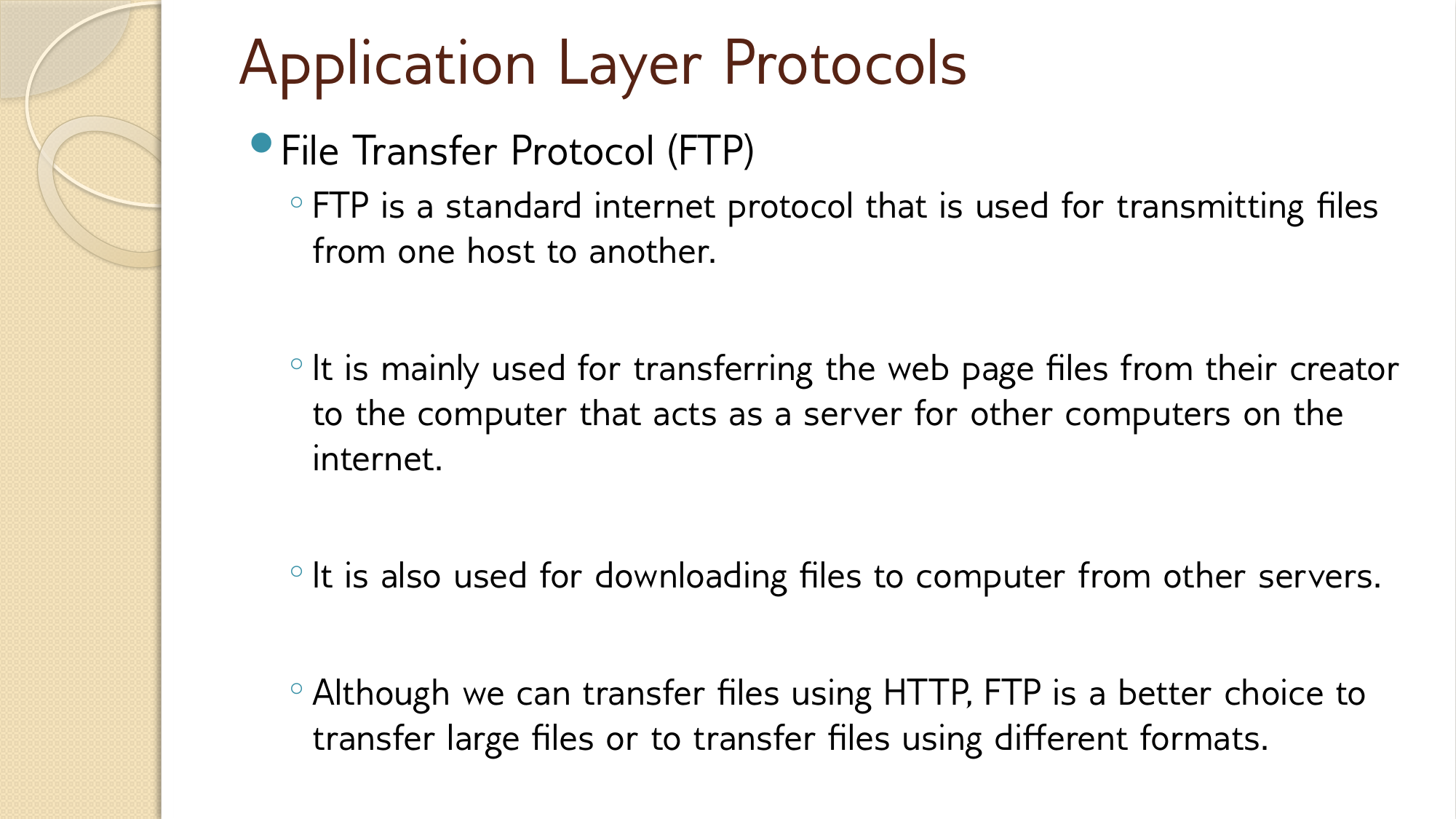

# Application Layer Protocols
File Transfer Protocol (FTP)
FTP is a standard internet protocol that is used for transmitting files from one host to another.

It is mainly used for transferring the web page files from their creator to the computer that acts as a server for other computers on the internet.

It is also used for downloading files to computer from other servers.

Although we can transfer files using HTTP, FTP is a better choice to transfer large files or to transfer files using different formats.

54